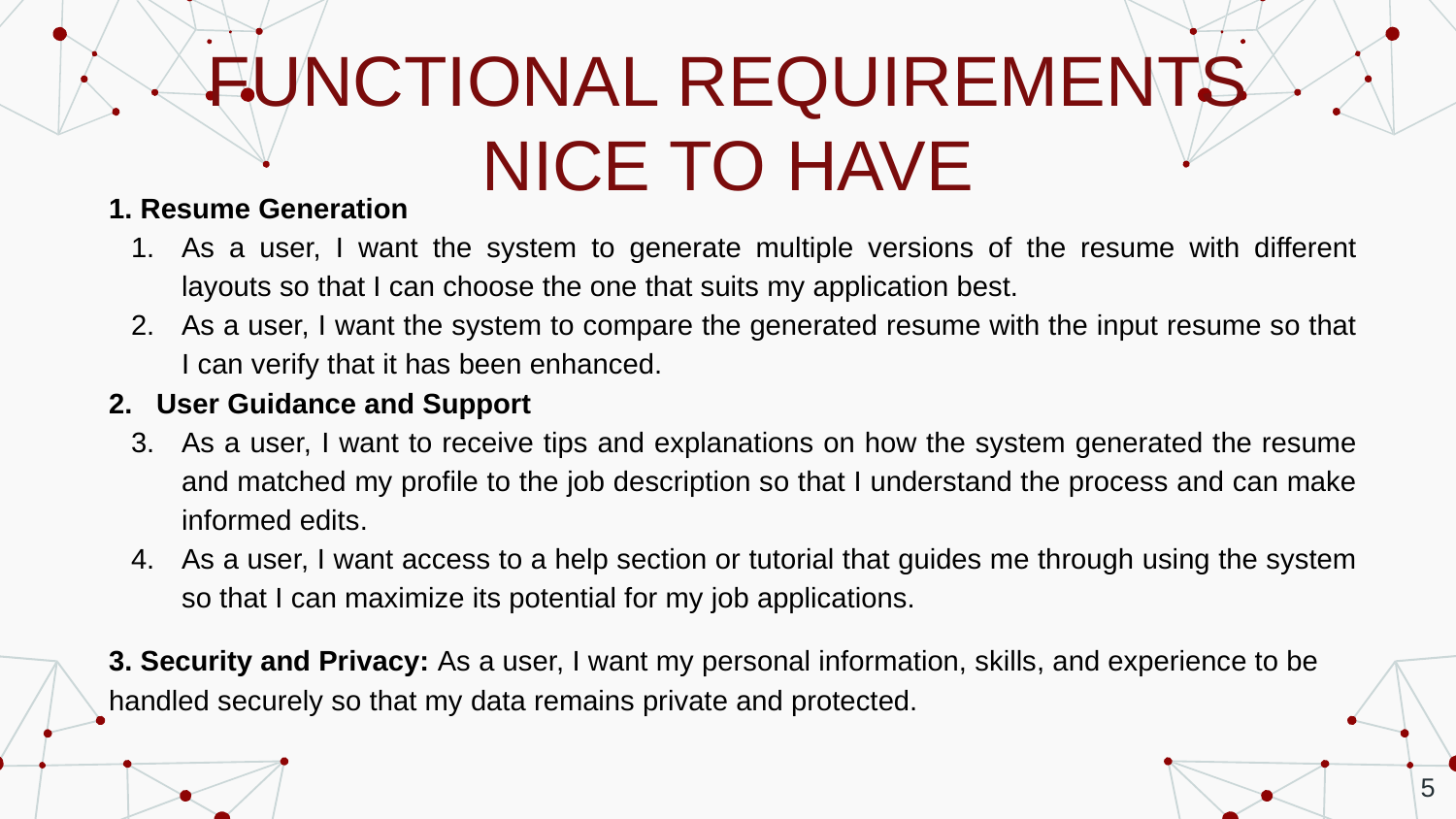

# FUNCTIONAL REQUIREMENTS
NICE TO HAVE
1. Resume Generation
As a user, I want the system to generate multiple versions of the resume with different layouts so that I can choose the one that suits my application best.
As a user, I want the system to compare the generated resume with the input resume so that I can verify that it has been enhanced.
2.   User Guidance and Support
As a user, I want to receive tips and explanations on how the system generated the resume and matched my profile to the job description so that I understand the process and can make informed edits.
As a user, I want access to a help section or tutorial that guides me through using the system so that I can maximize its potential for my job applications.
3. Security and Privacy: As a user, I want my personal information, skills, and experience to be handled securely so that my data remains private and protected.
5